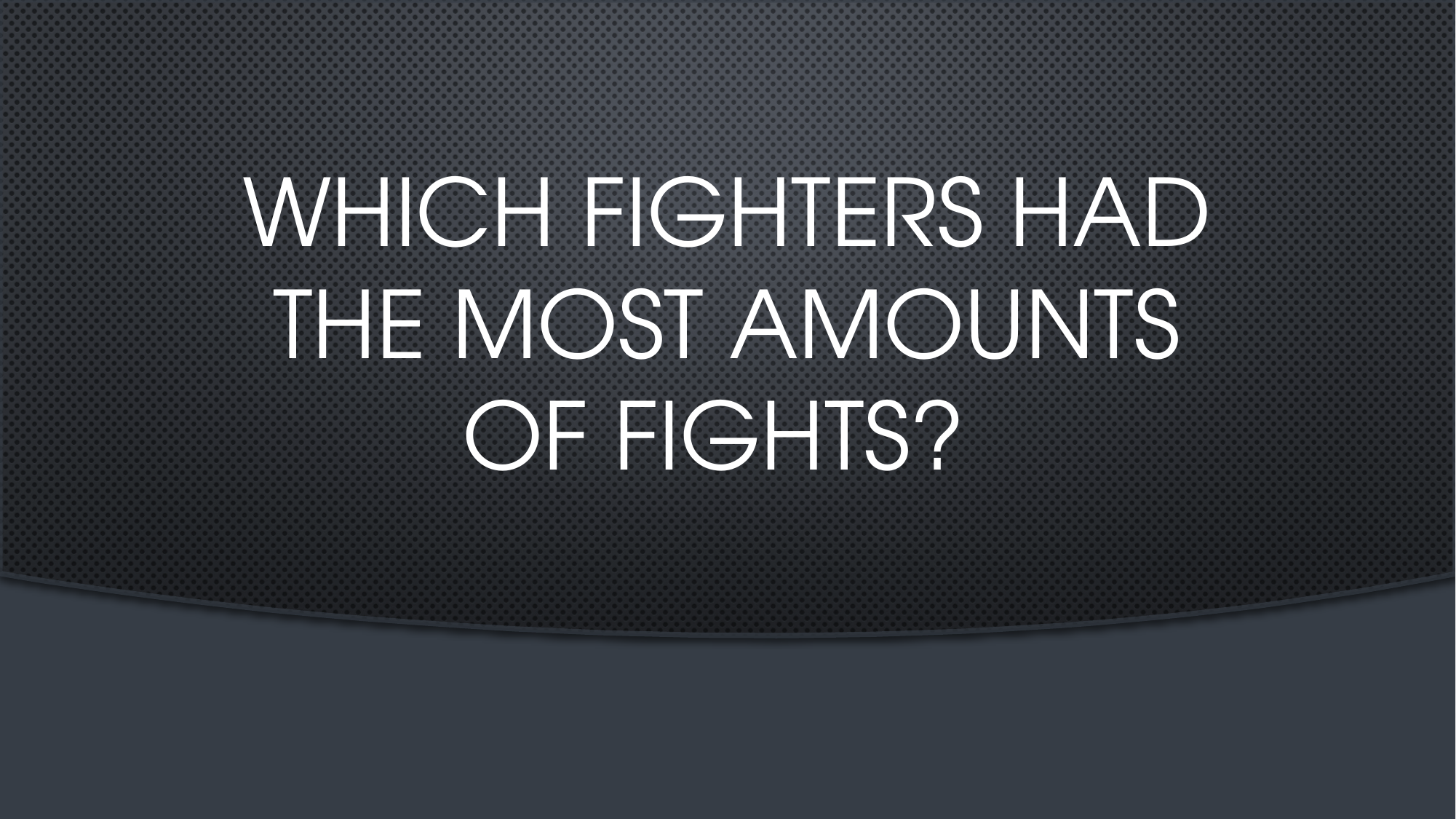

# Which fighters had the most amounts of fights?